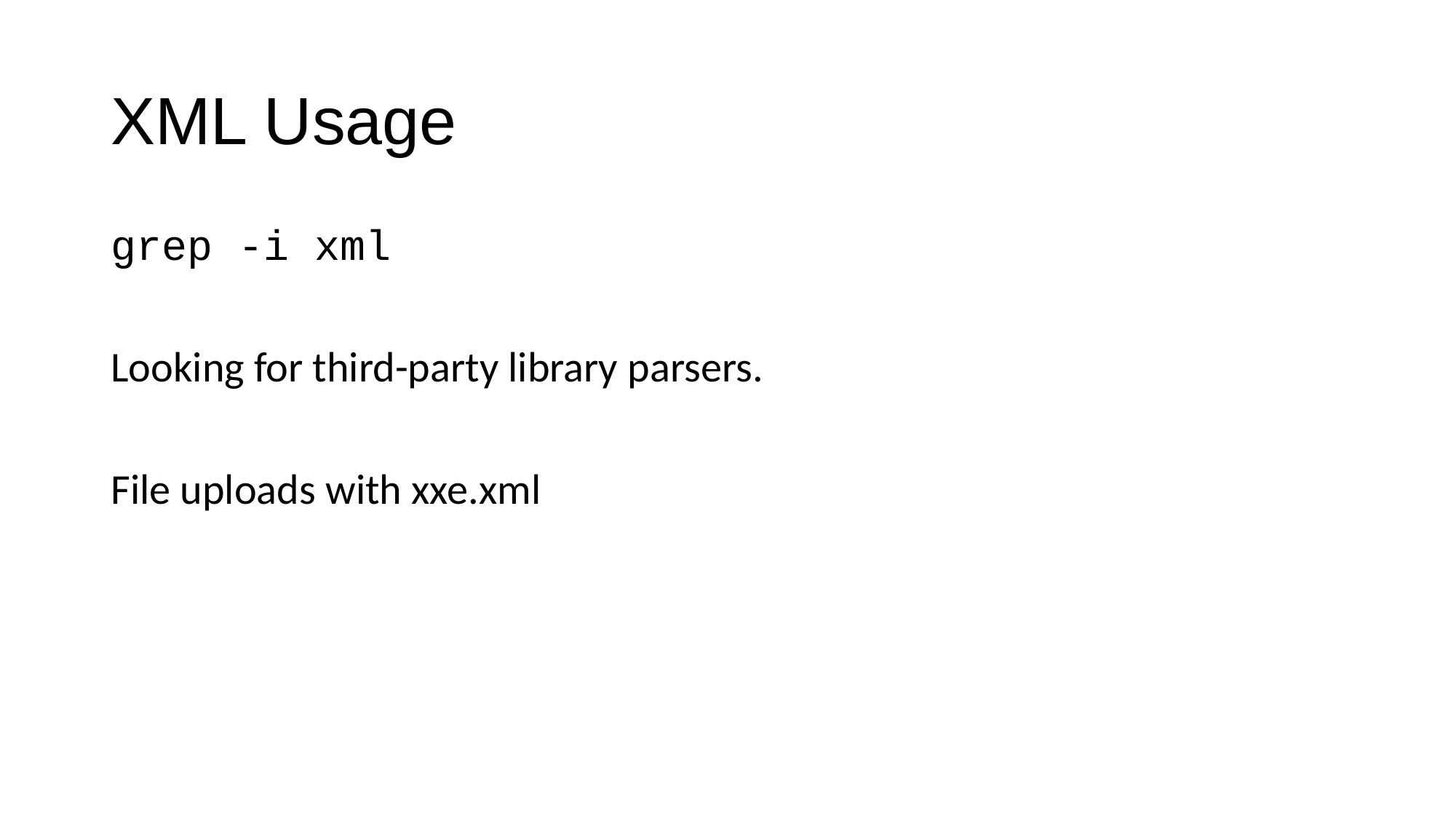

# XML Usage
grep -i xml

Looking for third-party library parsers.

File uploads with xxe.xml